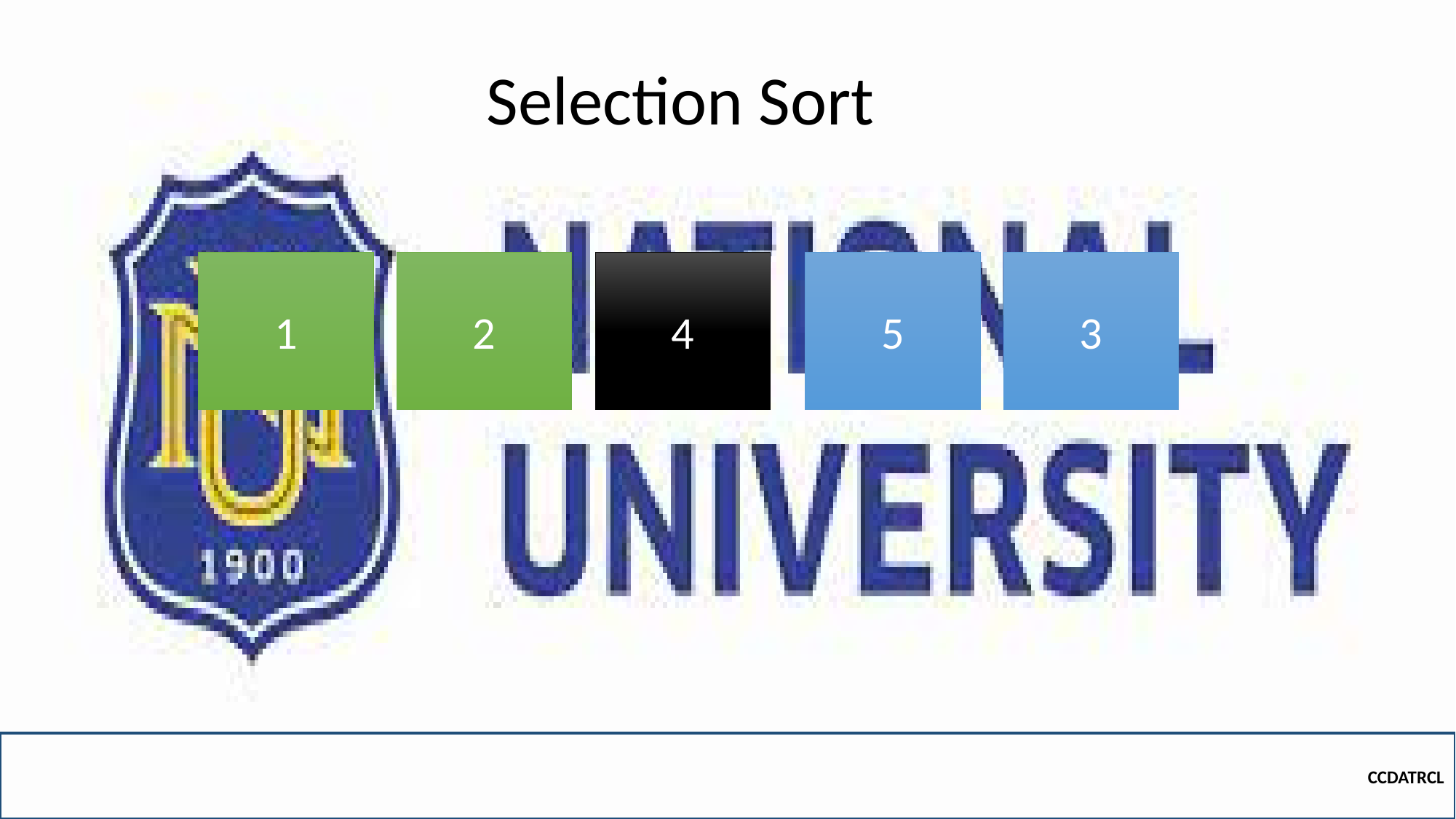

# Selection Sort
1
3
5
4
2
CCDATRCL